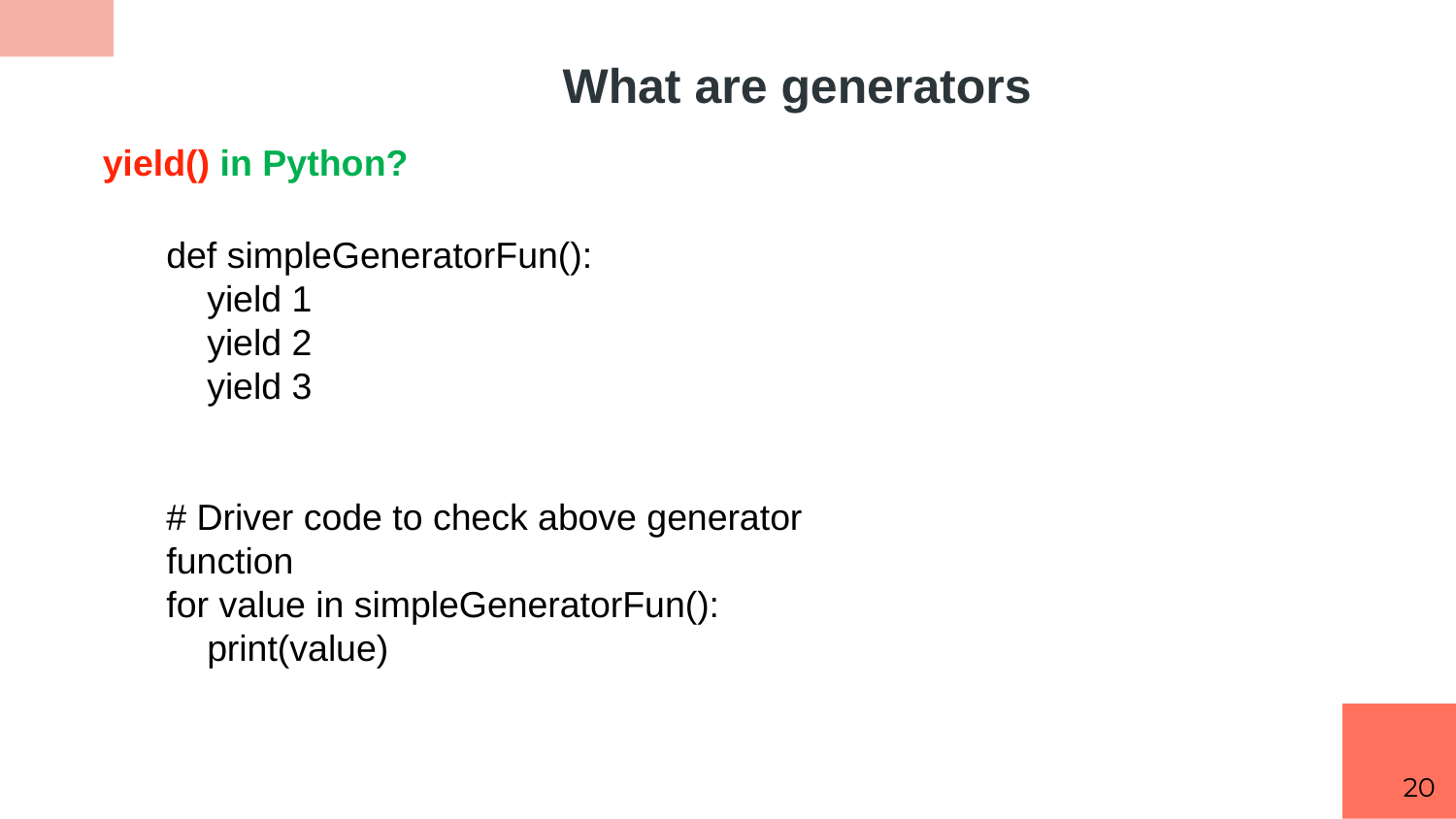

What are generators
yield() in Python?
def simpleGeneratorFun():
    yield 1
    yield 2
    yield 3

# Driver code to check above generator function
for value in simpleGeneratorFun():
    print(value)
20